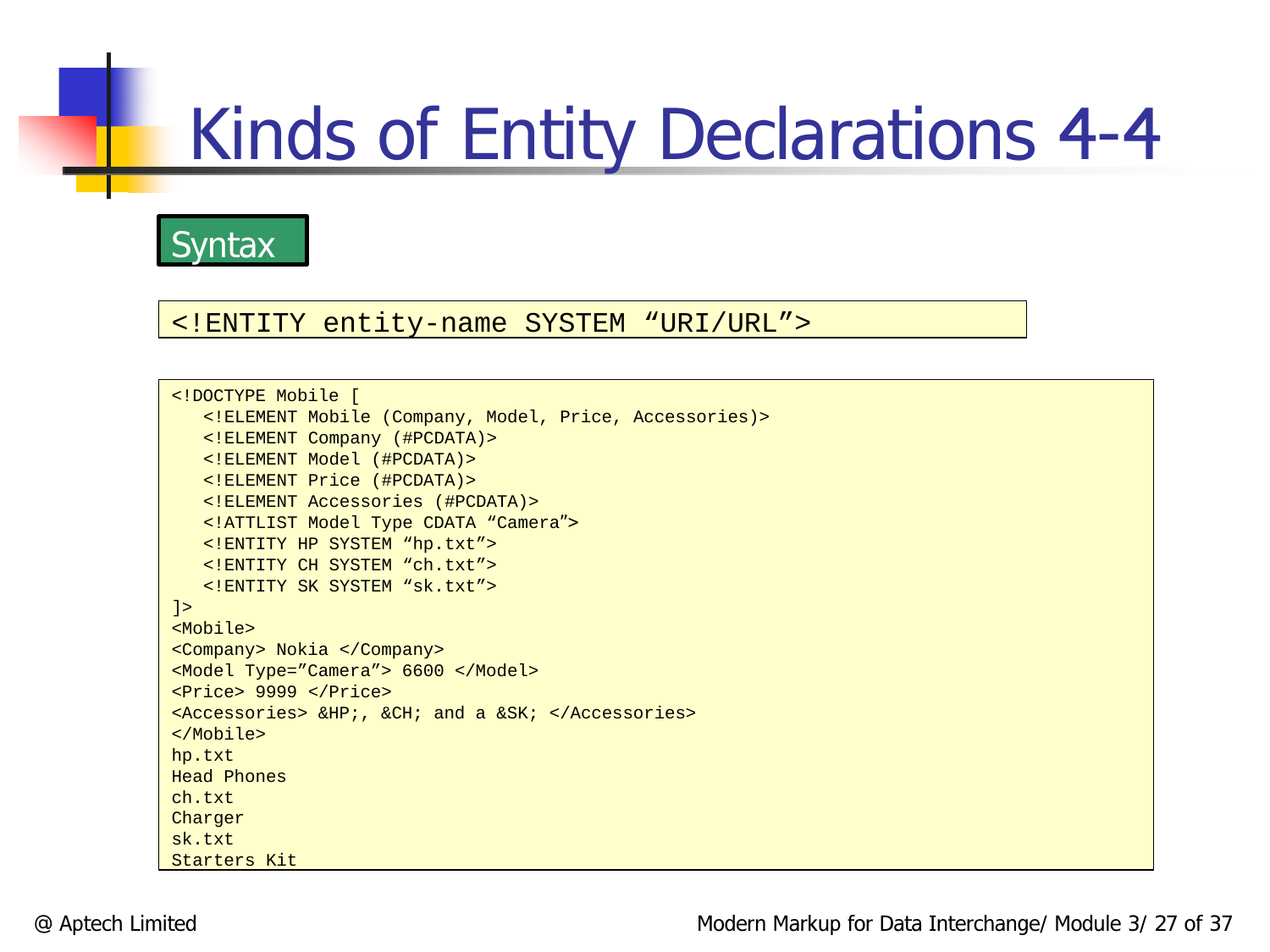

# Kinds of Entity Declarations 4-4

Syntax
<!ENTITY entity-name SYSTEM “URI/URL”>
<!DOCTYPE Mobile [
<!ELEMENT Mobile (Company, Model, Price, Accessories)>
<!ELEMENT Company (#PCDATA)>
<!ELEMENT Model (#PCDATA)>
<!ELEMENT Price (#PCDATA)>
<!ELEMENT Accessories (#PCDATA)>
<!ATTLIST Model Type CDATA “Camera”>
<!ENTITY HP SYSTEM “hp.txt”>
<!ENTITY CH SYSTEM “ch.txt”>
<!ENTITY SK SYSTEM “sk.txt”>
]>
<Mobile>
<Company> Nokia </Company>
<Model Type=”Camera”> 6600 </Model>
<Price> 9999 </Price>
<Accessories> &HP;, &CH; and a &SK; </Accessories>
</Mobile>
hp.txt
Head Phones  ch.txt  Charger  sk.txt  Starters Kit
@ Aptech Limited
Modern Markup for Data Interchange/ Module 3/ 27 of 37